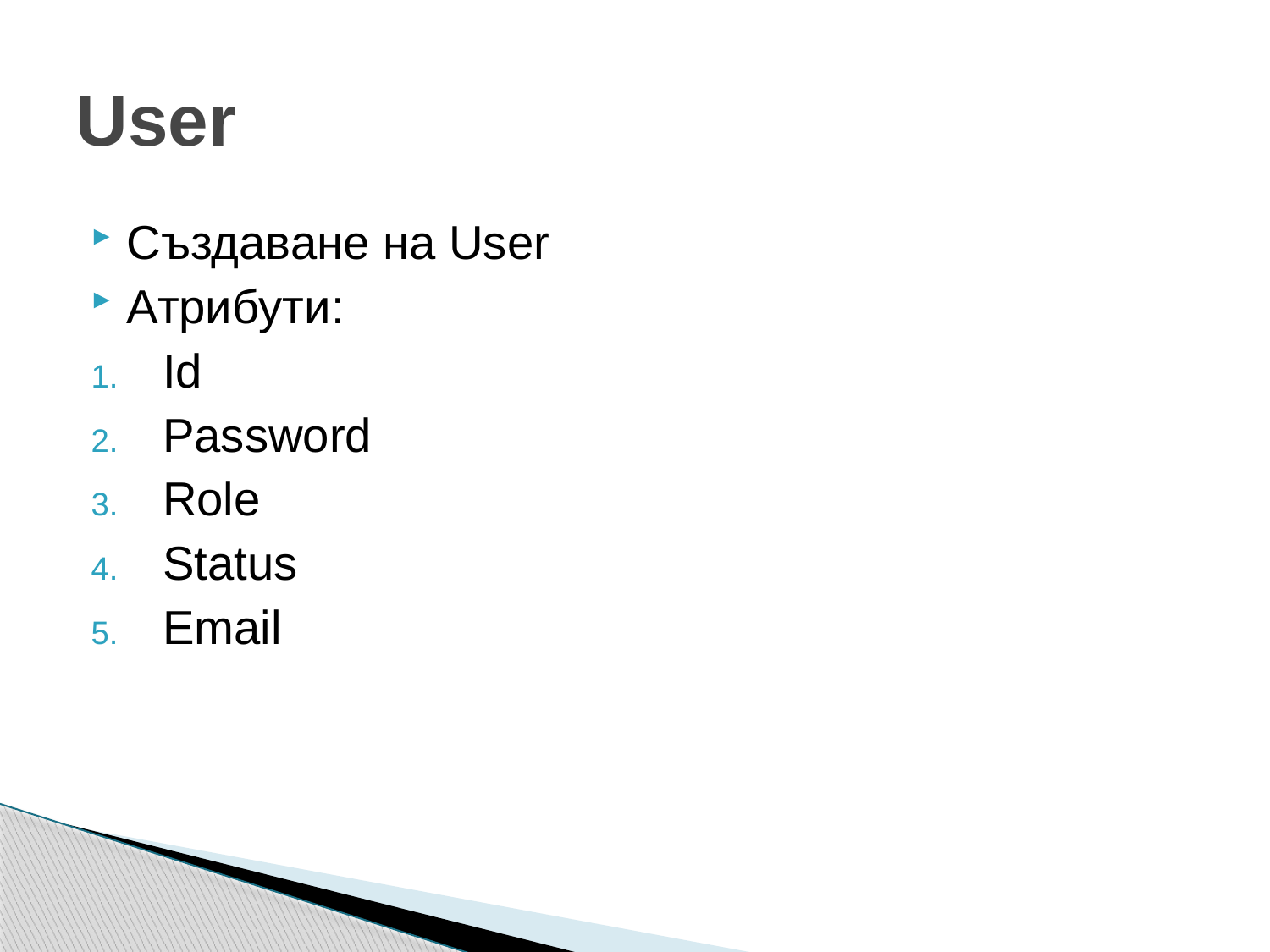

# User
Създаване на User
Атрибути:
Id
Password
Role
Status
Email